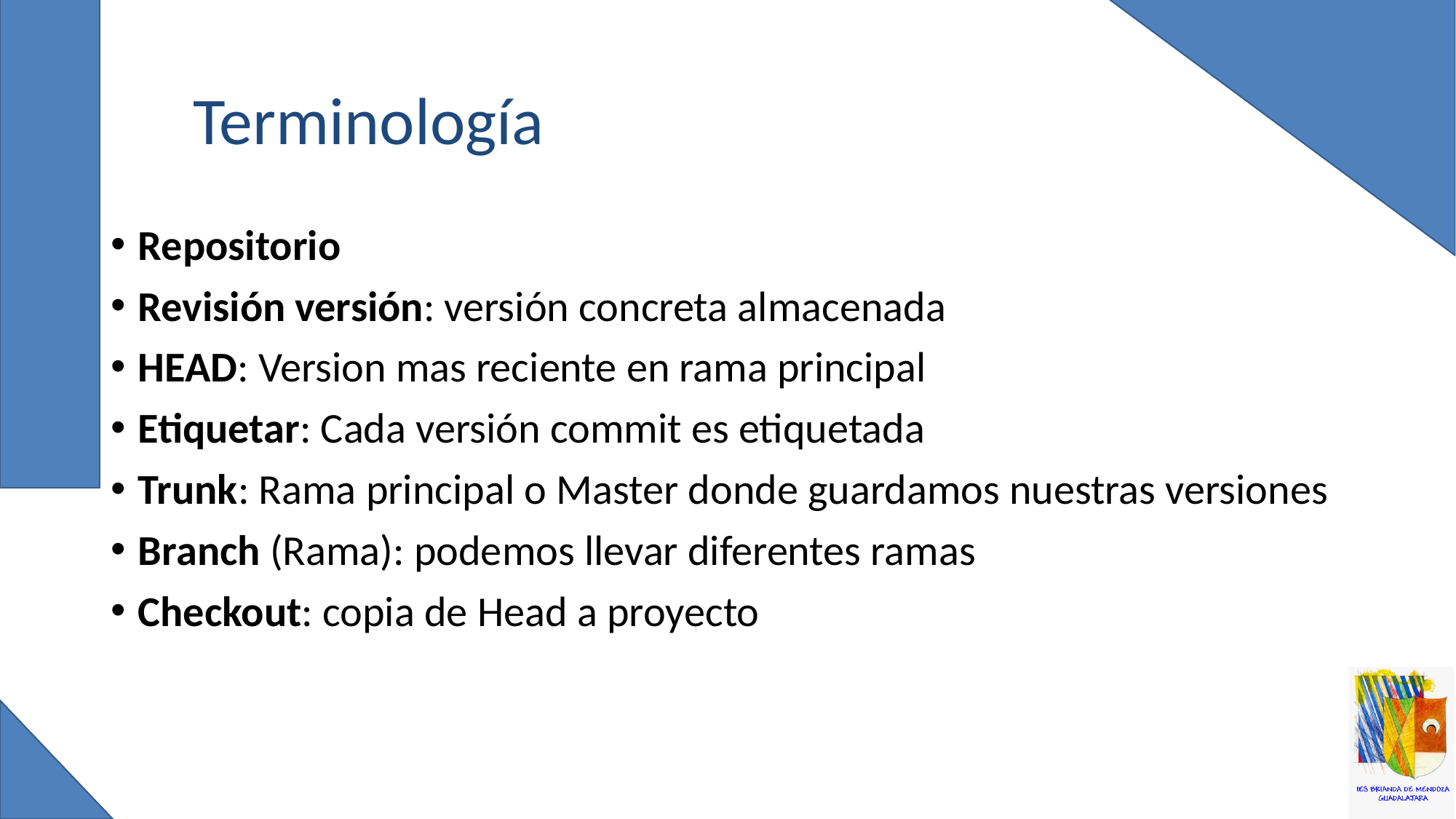

# Terminología
Repositorio
Revisión versión: versión concreta almacenada
HEAD: Version mas reciente en rama principal
Etiquetar: Cada versión commit es etiquetada
Trunk: Rama principal o Master donde guardamos nuestras versiones
Branch (Rama): podemos llevar diferentes ramas
Checkout: copia de Head a proyecto